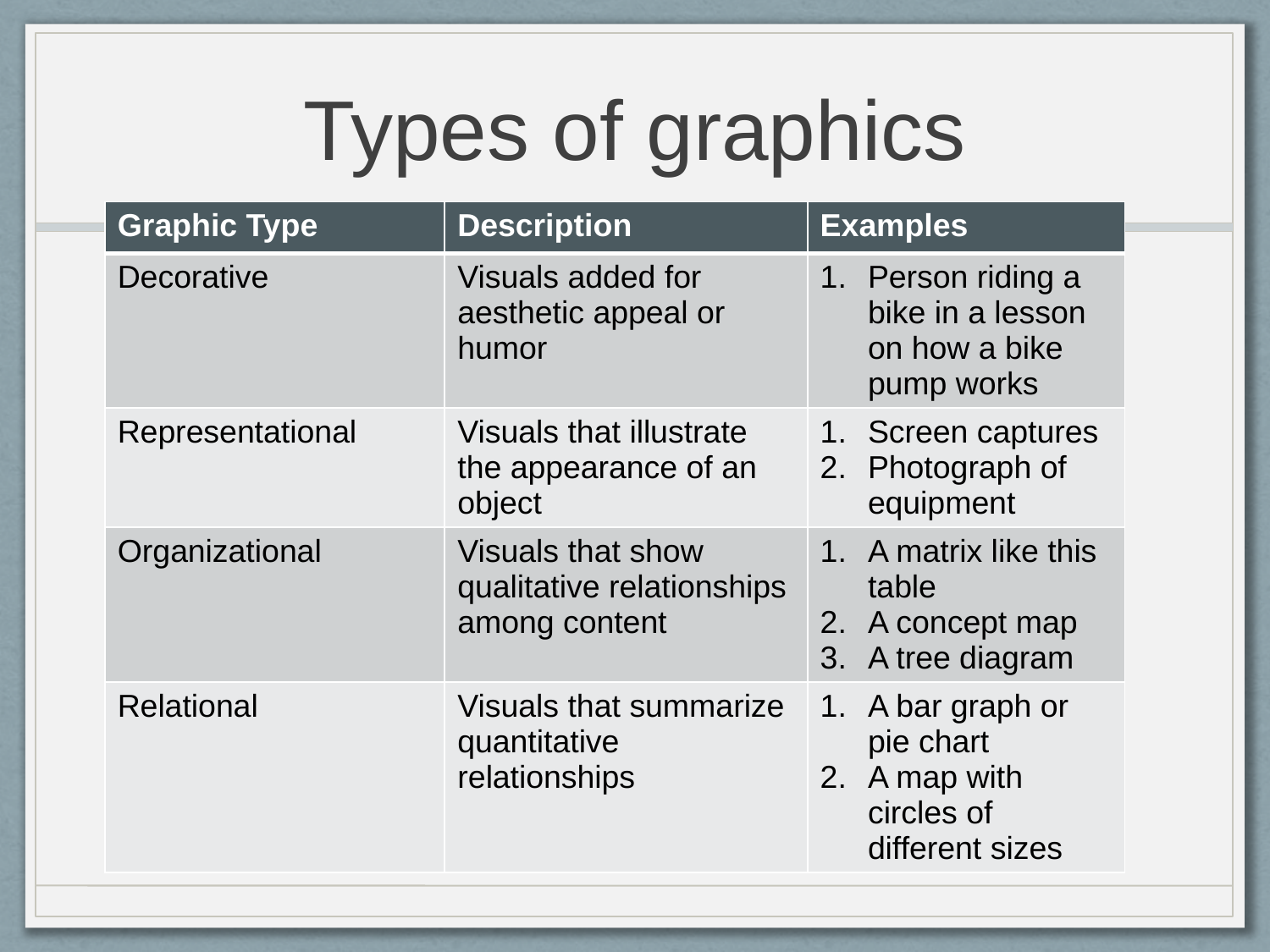

# Types of graphics
| Graphic Type | Description | Examples |
| --- | --- | --- |
| Decorative | Visuals added for aesthetic appeal or humor | Person riding a bike in a lesson on how a bike pump works |
| Representational | Visuals that illustrate the appearance of an object | Screen captures Photograph of equipment |
| Organizational | Visuals that show qualitative relationships among content | A matrix like this table A concept map A tree diagram |
| Relational | Visuals that summarize quantitative relationships | A bar graph or pie chart A map with circles of different sizes |